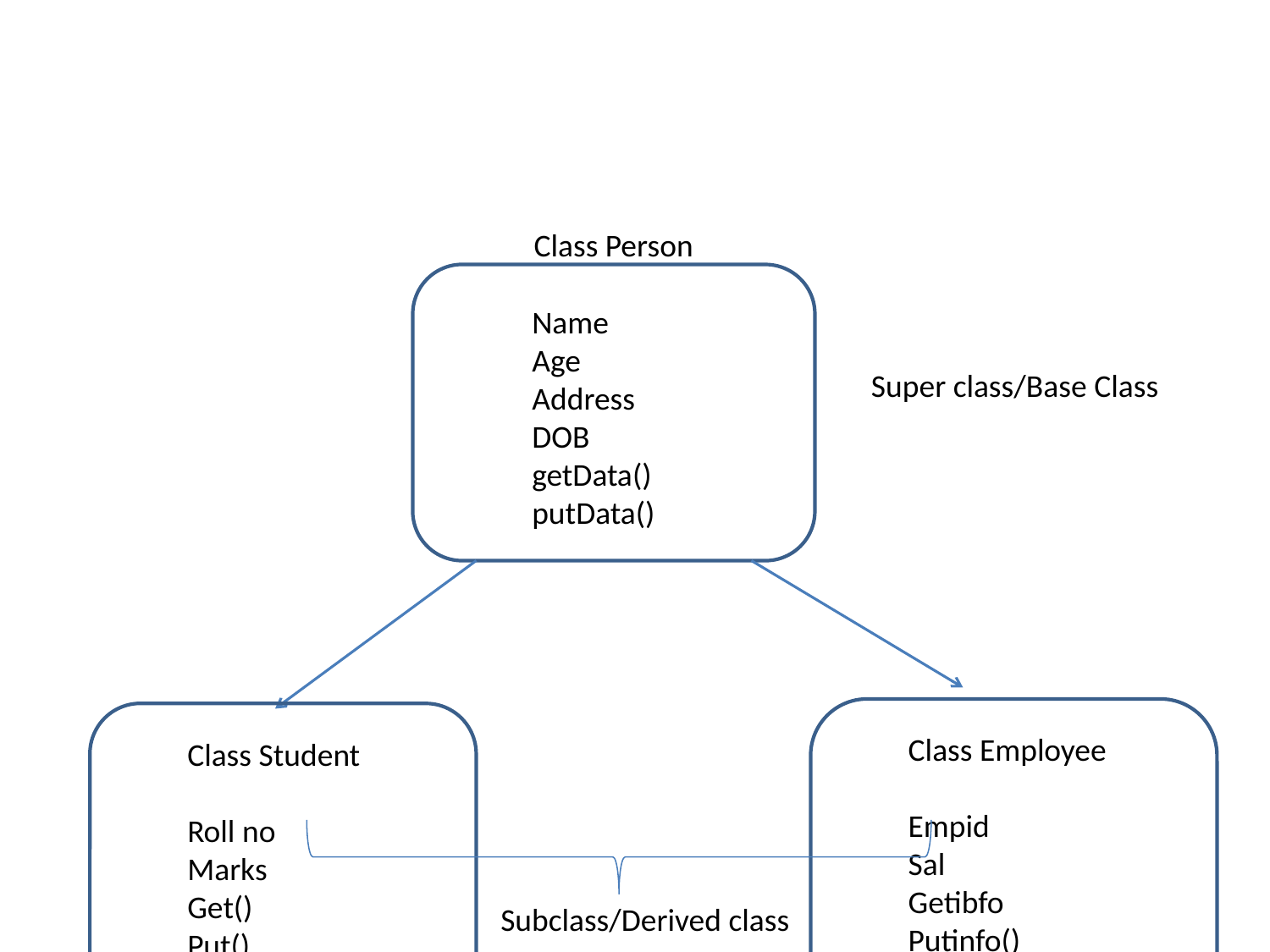

#
Class Person

Name
Age
Address
DOB
getData()
putData()
Super class/Base Class

Class Employee

Empid
Sal
Getibfo
Putinfo()
Class Student

Roll no
Marks
Get()
Put()
Subclass/Derived class